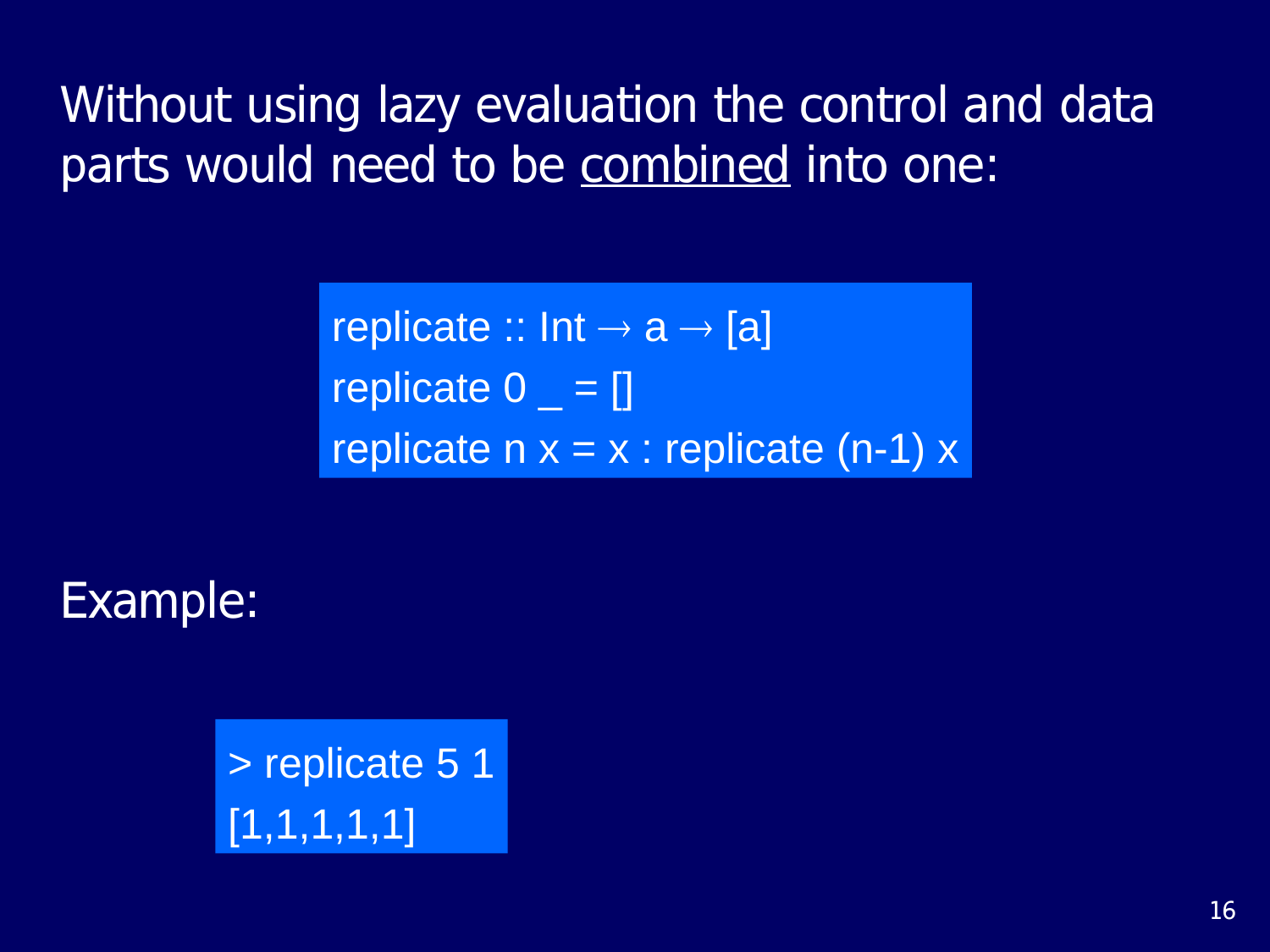

Without using lazy evaluation the control and data parts would need to be combined into one:
replicate :: Int → a → [a]
replicate 0 _ = []
replicate n x = x : replicate (n-1) x
Example:
> replicate 5 1
[1,1,1,1,1]
16